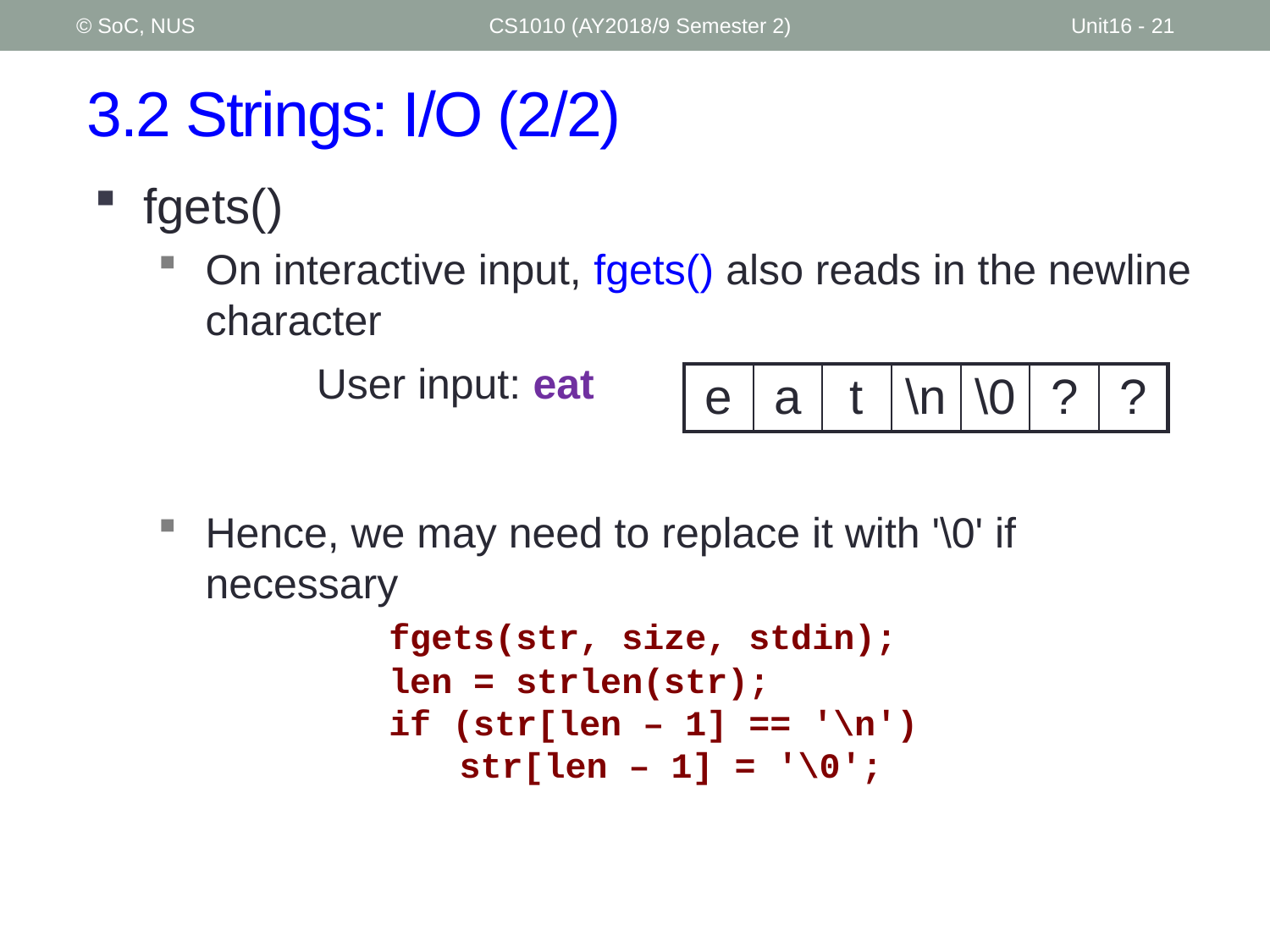

© SoC, NUS
CS1010 (AY2018/9 Semester 2)
Unit16 - 21
# 3.2 Strings: I/O (2/2)
fgets()
On interactive input, fgets() also reads in the newline character

Hence, we may need to replace it with '\0' if necessary
	fgets(str, size, stdin);
	len = strlen(str);
	if (str[len – 1] == '\n')
		str[len – 1] = '\0';
User input: eat
| e | a | t | \n | \0 | ? | ? |
| --- | --- | --- | --- | --- | --- | --- |